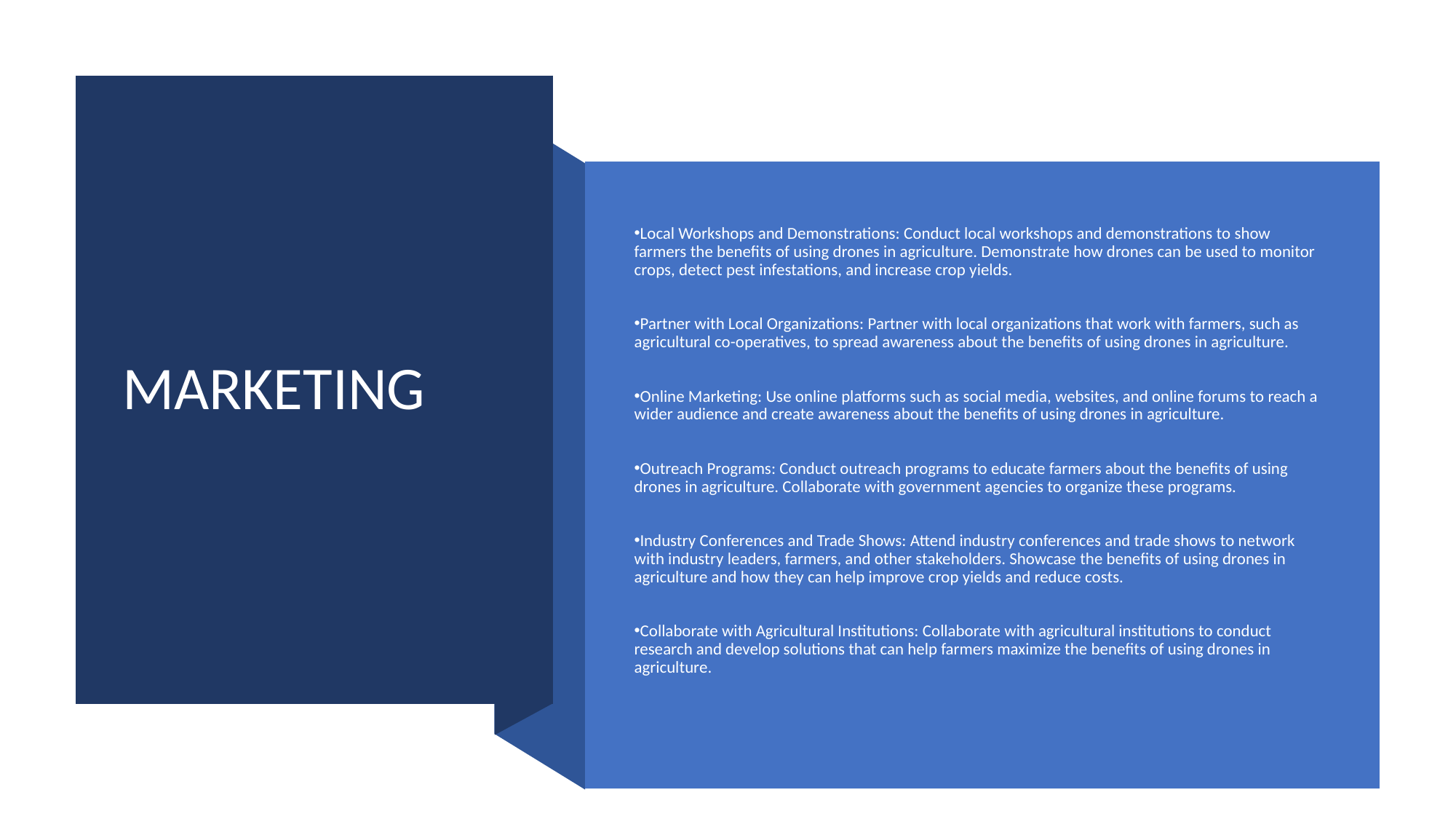

# MARKETING

Local Workshops and Demonstrations: Conduct local workshops and demonstrations to show farmers the benefits of using drones in agriculture. Demonstrate how drones can be used to monitor crops, detect pest infestations, and increase crop yields.

Partner with Local Organizations: Partner with local organizations that work with farmers, such as agricultural co-operatives, to spread awareness about the benefits of using drones in agriculture.

Online Marketing: Use online platforms such as social media, websites, and online forums to reach a wider audience and create awareness about the benefits of using drones in agriculture.

Outreach Programs: Conduct outreach programs to educate farmers about the benefits of using drones in agriculture. Collaborate with government agencies to organize these programs.

Industry Conferences and Trade Shows: Attend industry conferences and trade shows to network with industry leaders, farmers, and other stakeholders. Showcase the benefits of using drones in agriculture and how they can help improve crop yields and reduce costs.

Collaborate with Agricultural Institutions: Collaborate with agricultural institutions to conduct research and develop solutions that can help farmers maximize the benefits of using drones in agriculture.